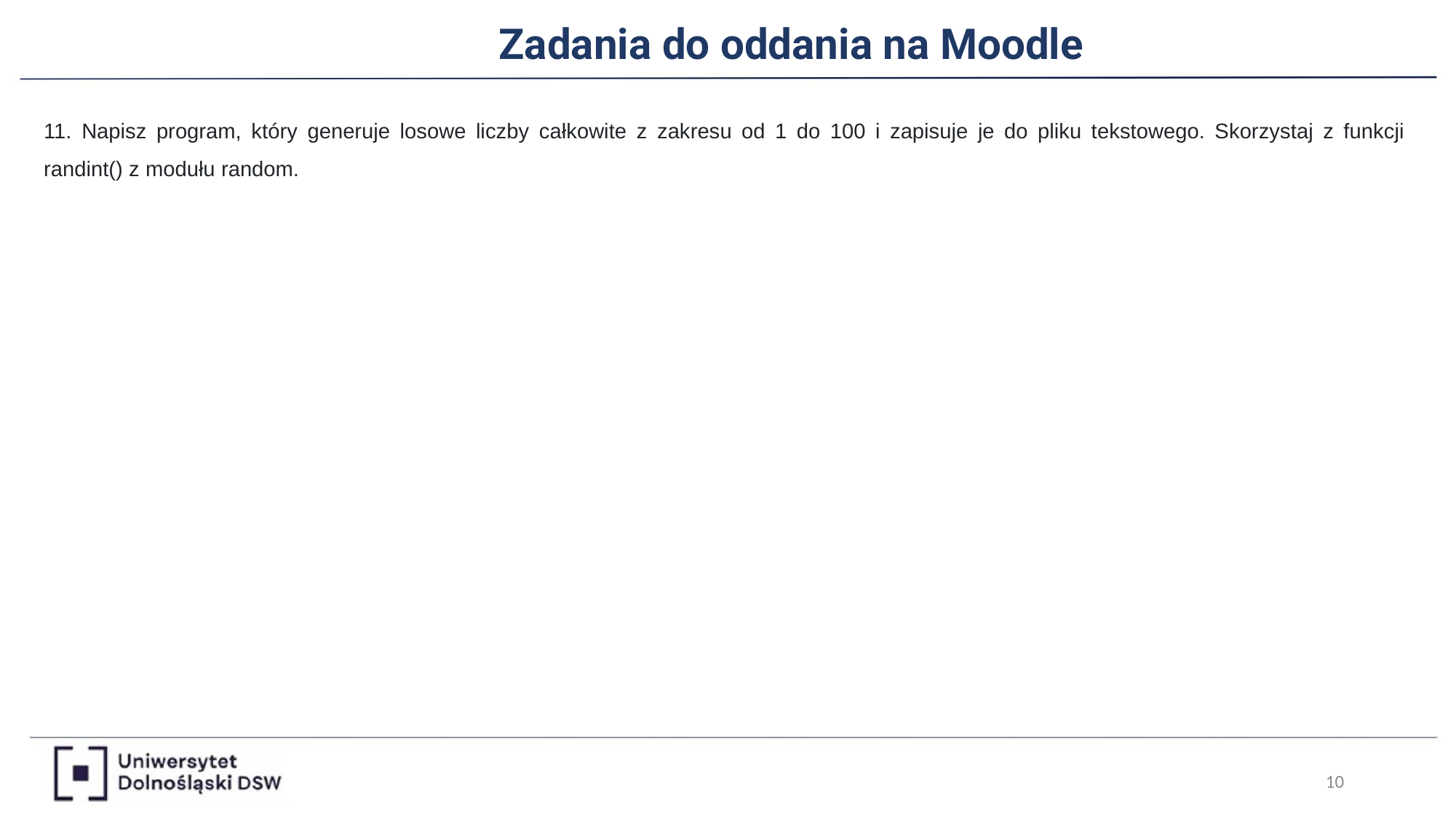

Zadania do oddania na Moodle
11. Napisz program, który generuje losowe liczby całkowite z zakresu od 1 do 100 i zapisuje je do pliku tekstowego. Skorzystaj z funkcji randint() z modułu random.
10